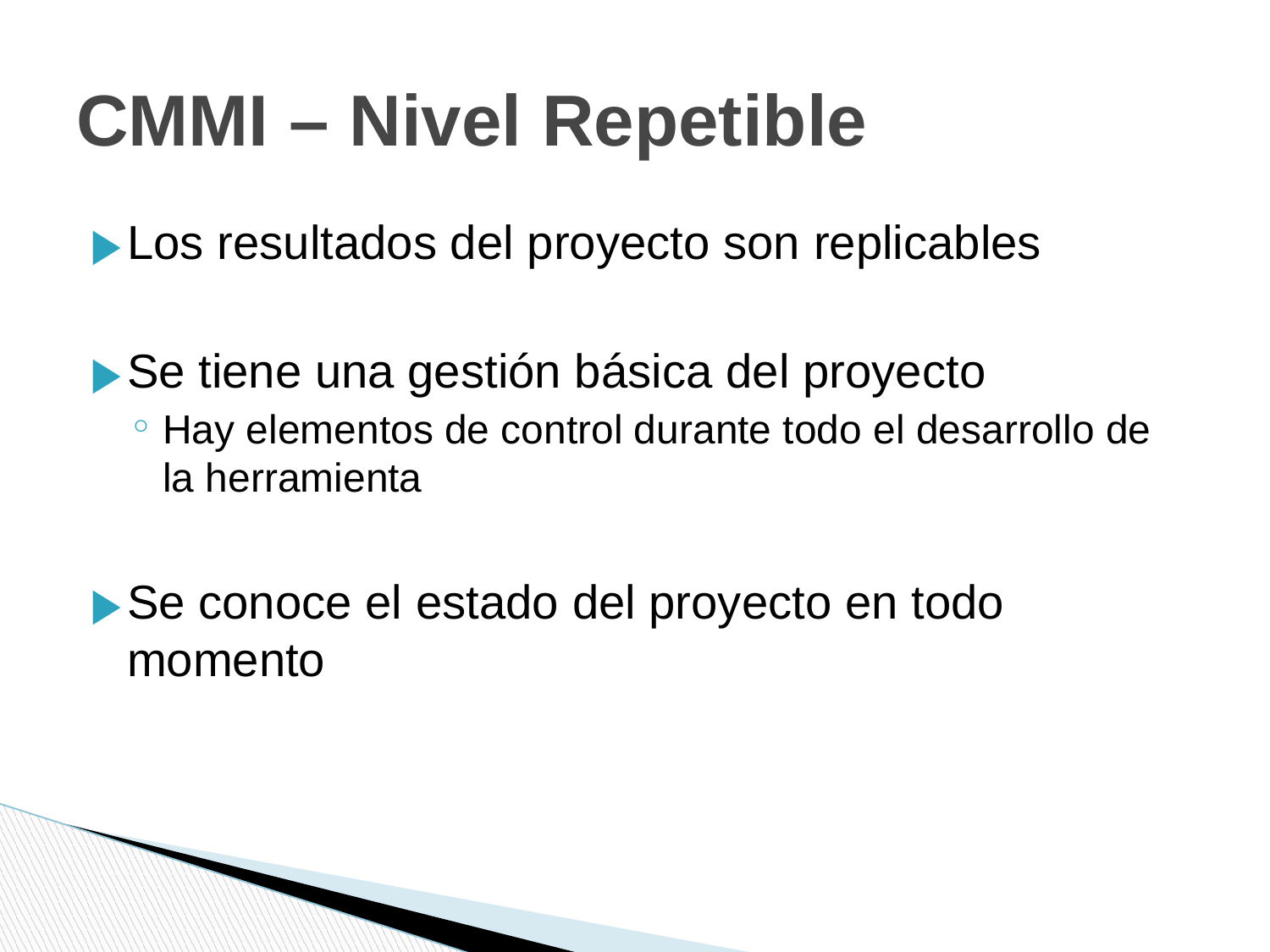

# CMMI – Nivel Repetible
Los resultados del proyecto son replicables

Se tiene una gestión básica del proyecto
Hay elementos de control durante todo el desarrollo de la herramienta

Se conoce el estado del proyecto en todo momento